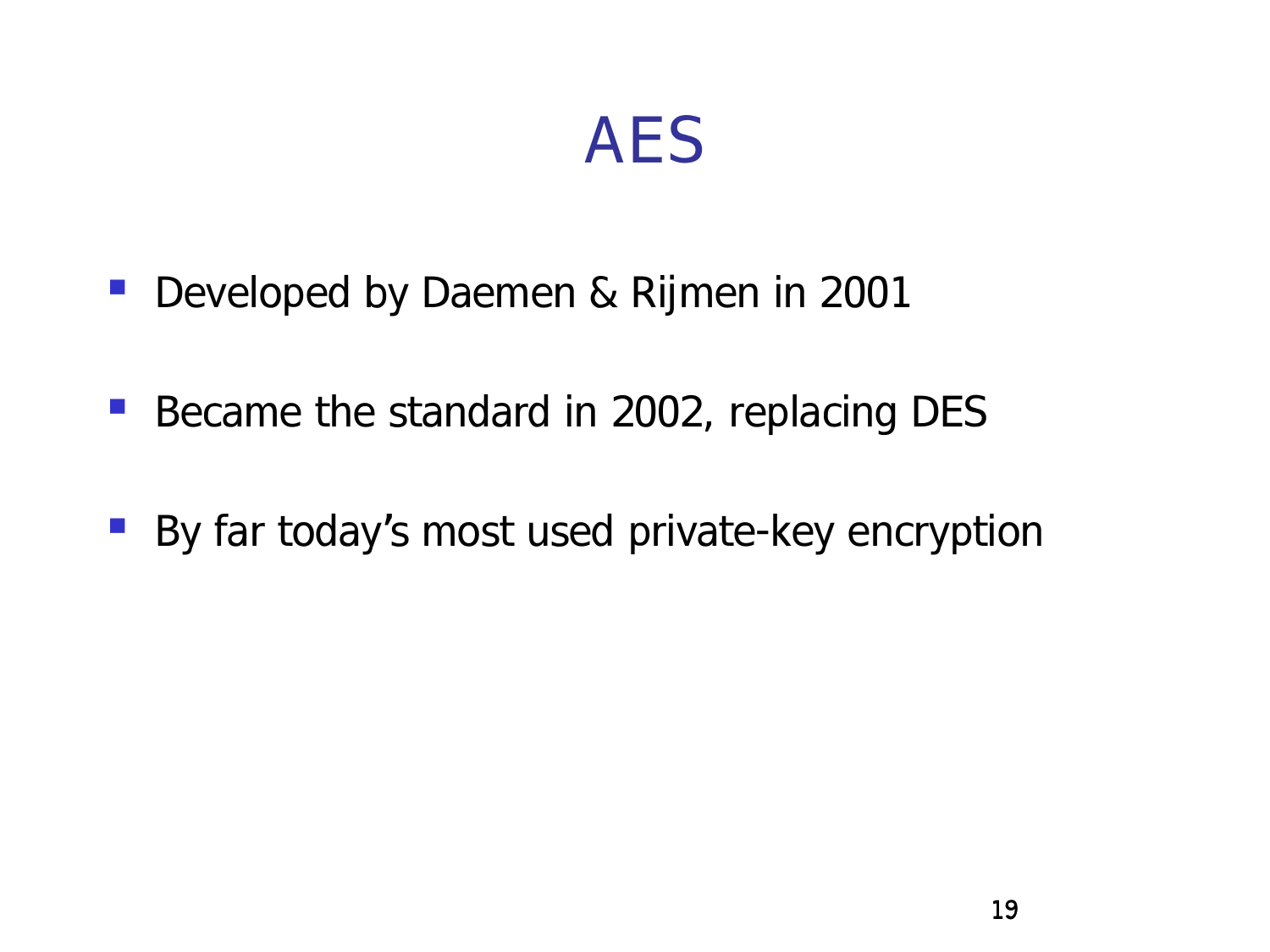

AES
Developed by Daemen & Rijmen in 2001
Became the standard in 2002, replacing DES
By far today’s most used private-key encryption

19
19